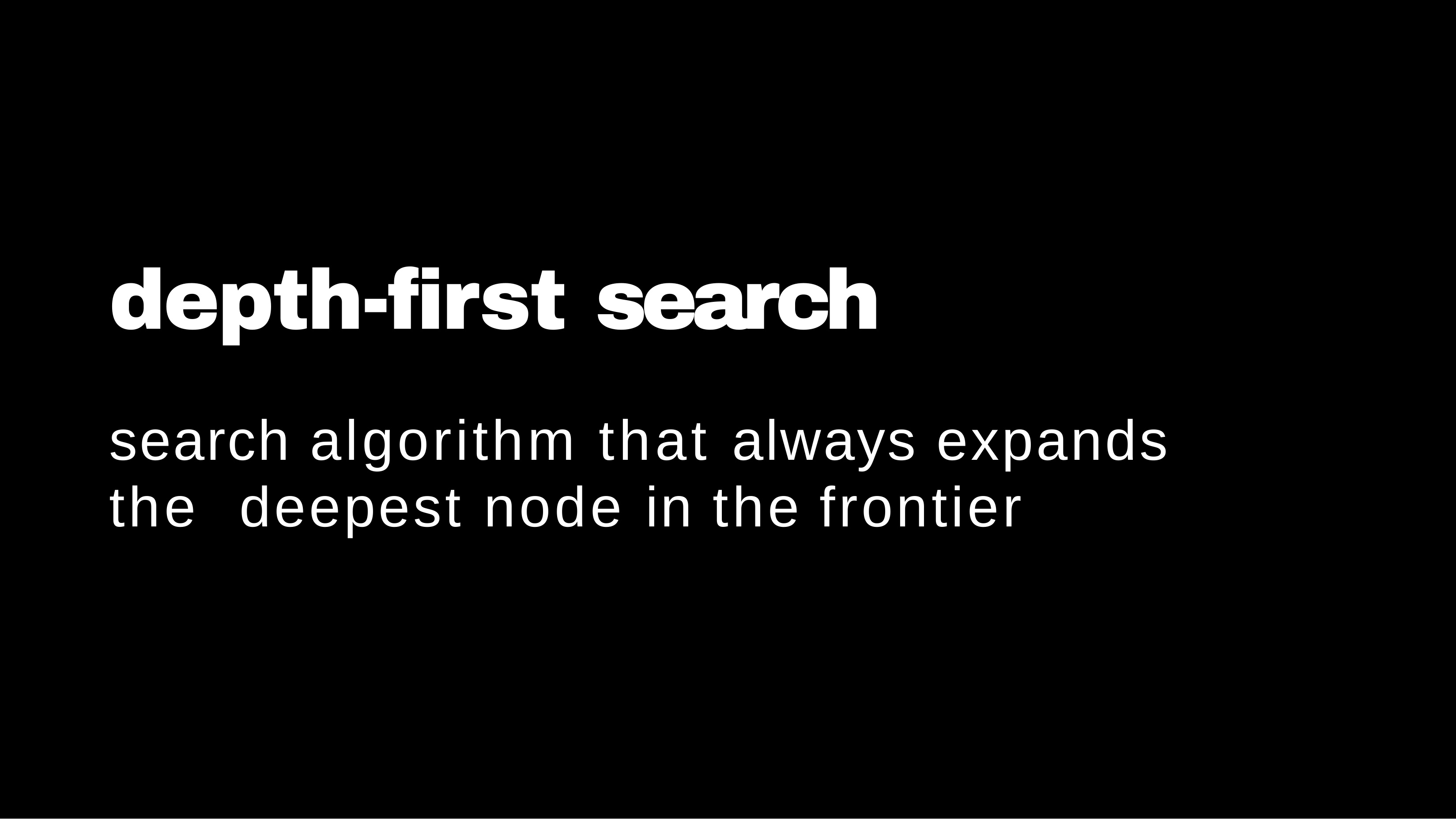

depth-first search
search algorithm that always expands the  deepest node in the frontier